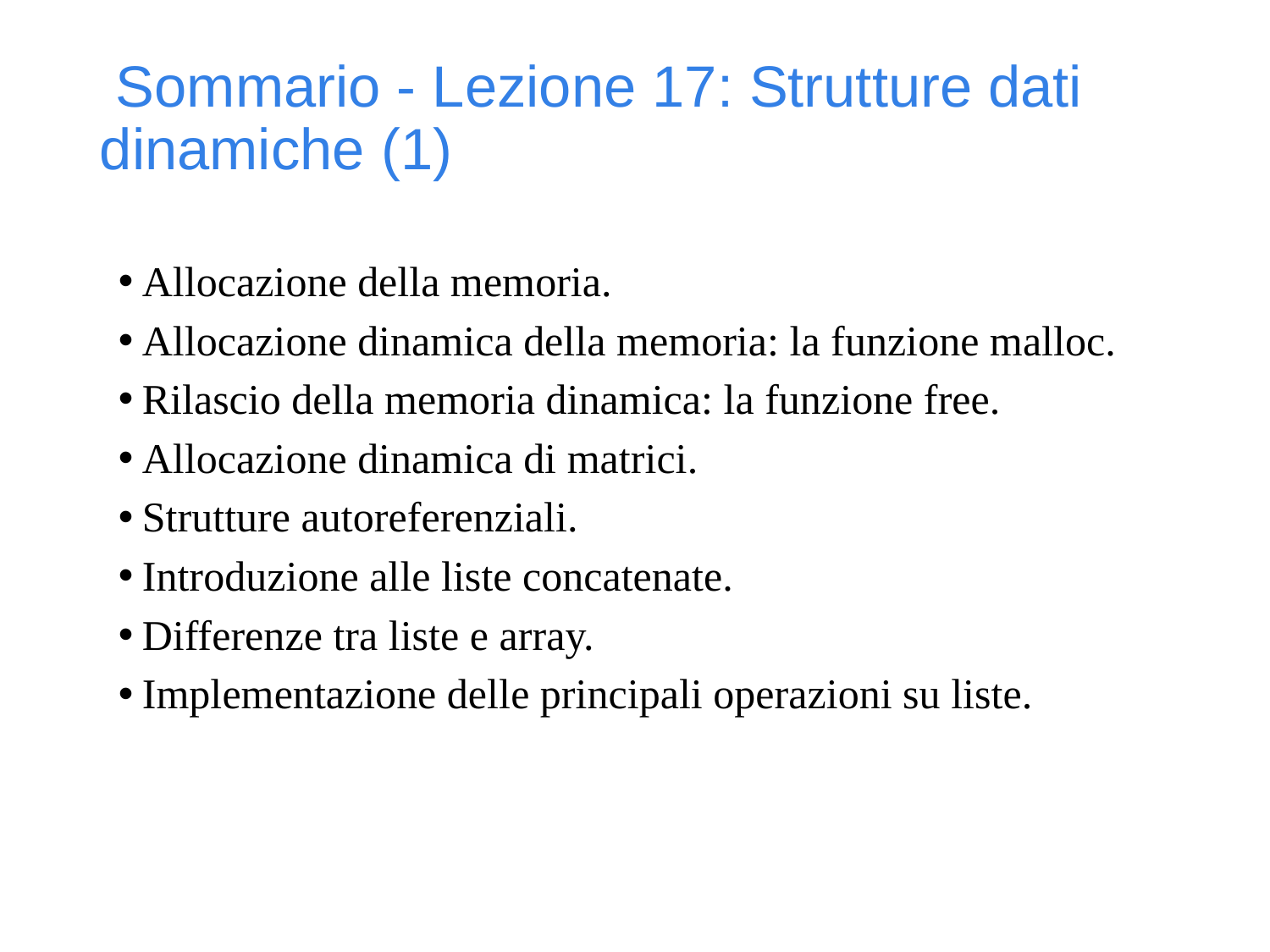

Sommario - Lezione 17: Strutture dati dinamiche (1)
Allocazione della memoria.
Allocazione dinamica della memoria: la funzione malloc.
Rilascio della memoria dinamica: la funzione free.
Allocazione dinamica di matrici.
Strutture autoreferenziali.
Introduzione alle liste concatenate.
Differenze tra liste e array.
Implementazione delle principali operazioni su liste.